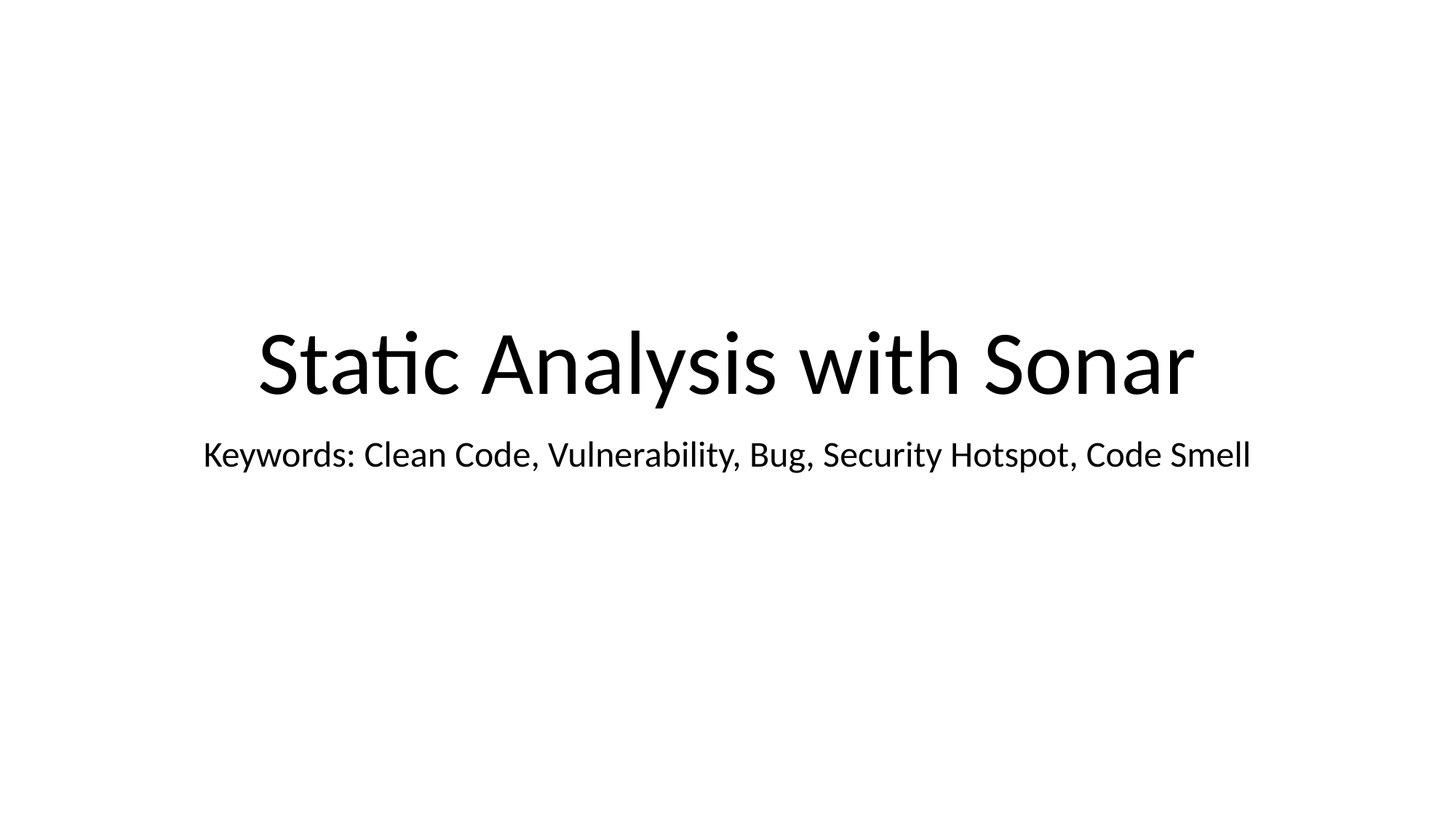

# Static Analysis with Sonar
Keywords: Clean Code, Vulnerability, Bug, Security Hotspot, Code Smell